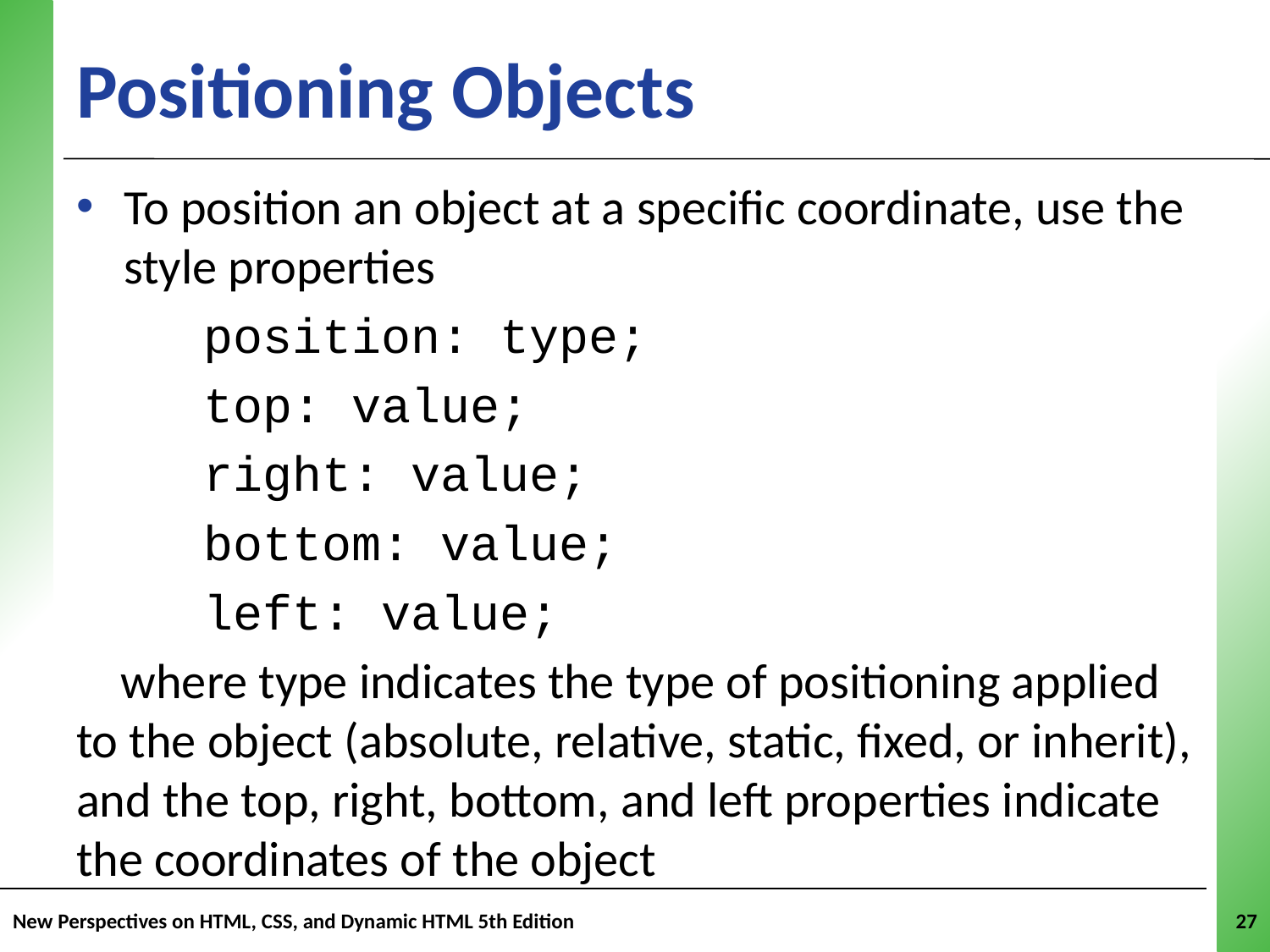

# Positioning Objects
To position an object at a specific coordinate, use the style properties
	position: type;
	top: value;
	right: value;
	bottom: value;
	left: value;
    where type indicates the type of positioning applied to the object (absolute, relative, static, fixed, or inherit), and the top, right, bottom, and left properties indicate the coordinates of the object
New Perspectives on HTML, CSS, and Dynamic HTML 5th Edition
27